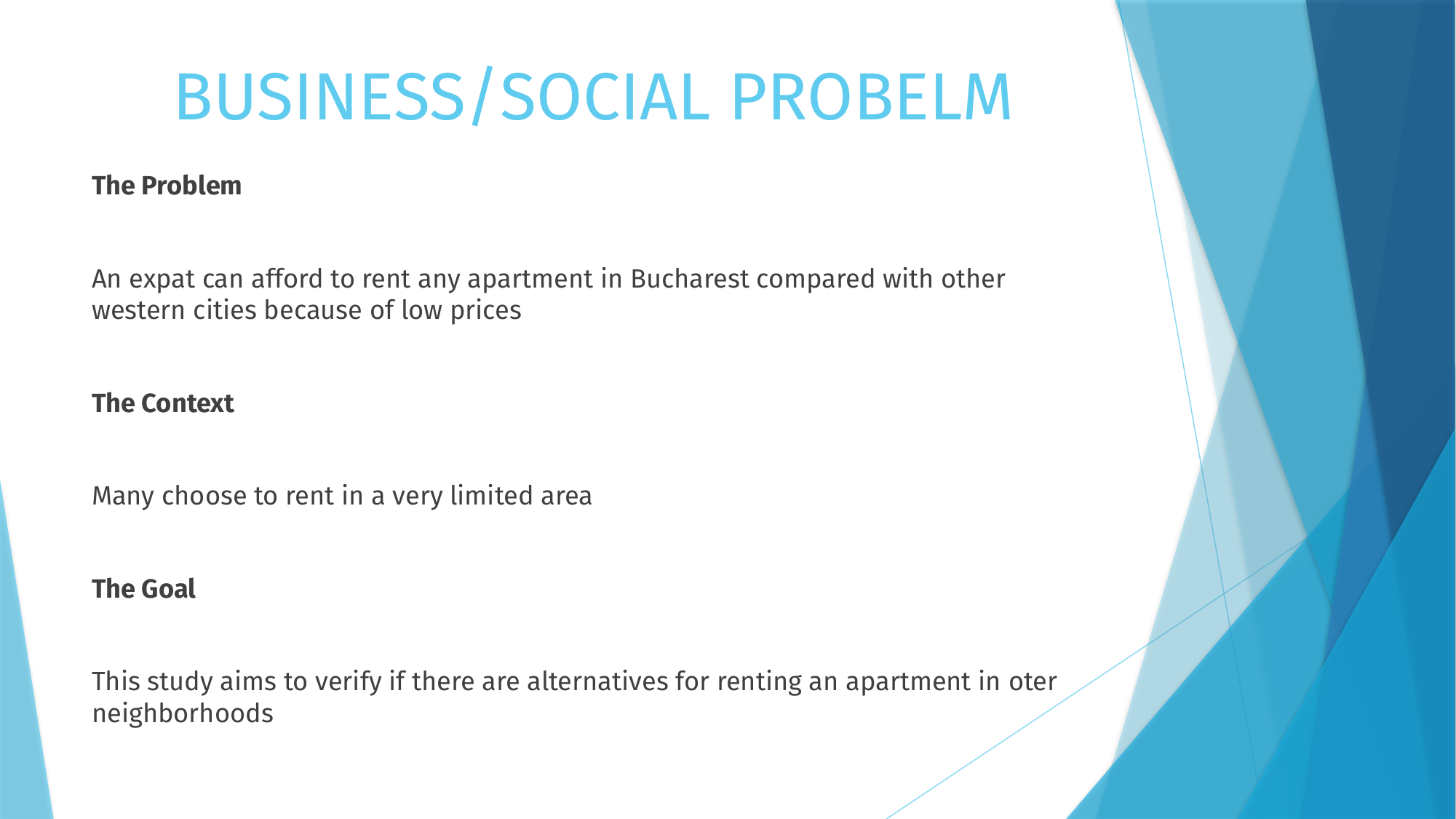

# BUSINESS/SOCIAL PROBELM
The Problem

An expat can afford to rent any apartment in Bucharest compared with other western cities because of low prices

The Context

Many choose to rent in a very limited area

The Goal

This study aims to verify if there are alternatives for renting an apartment in oter neighborhoods